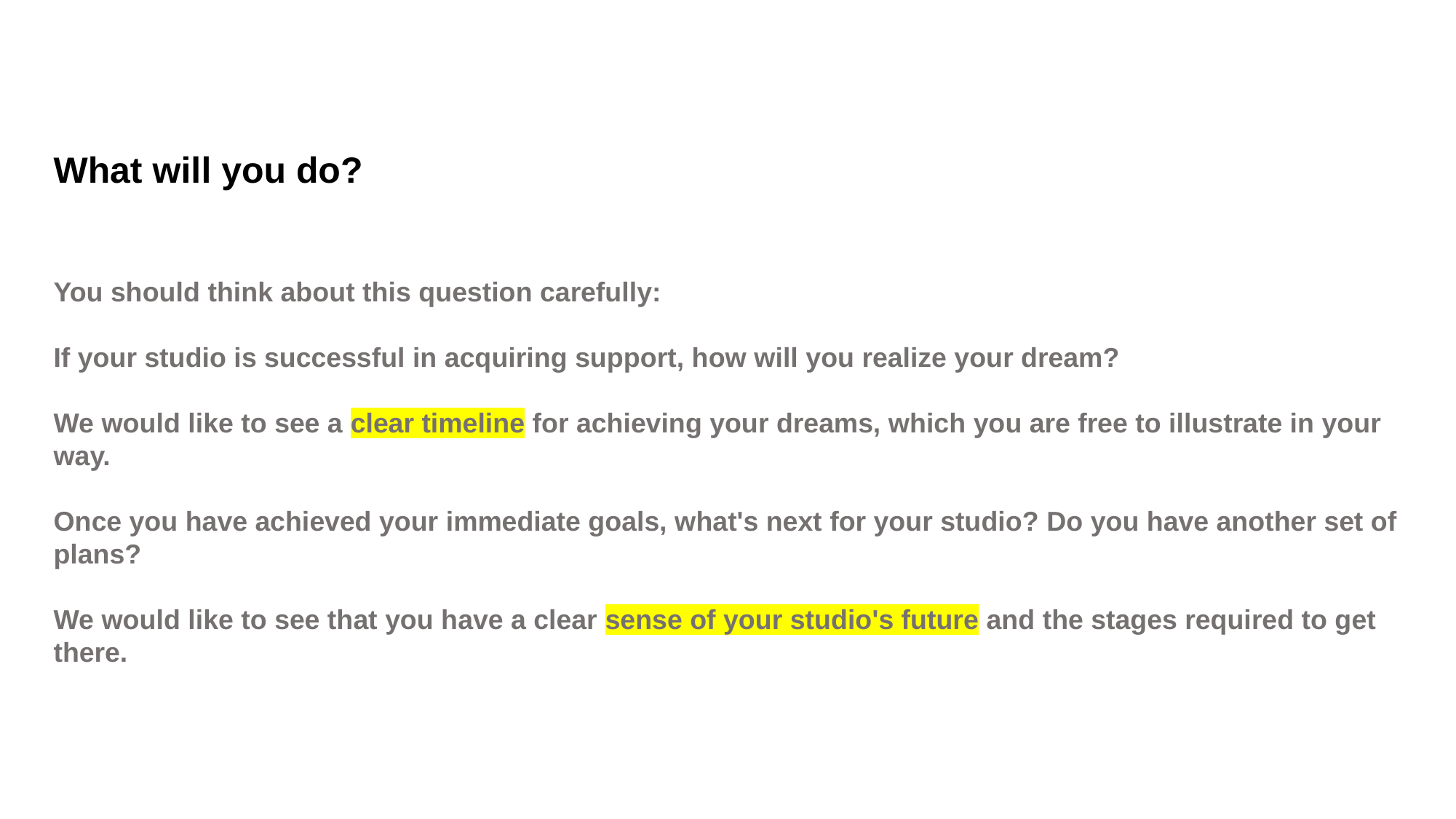

What will you do?
You should think about this question carefully:

If your studio is successful in acquiring support, how will you realize your dream?

We would like to see a clear timeline for achieving your dreams, which you are free to illustrate in your way.

Once you have achieved your immediate goals, what's next for your studio? Do you have another set of plans?

We would like to see that you have a clear sense of your studio's future and the stages required to get there.